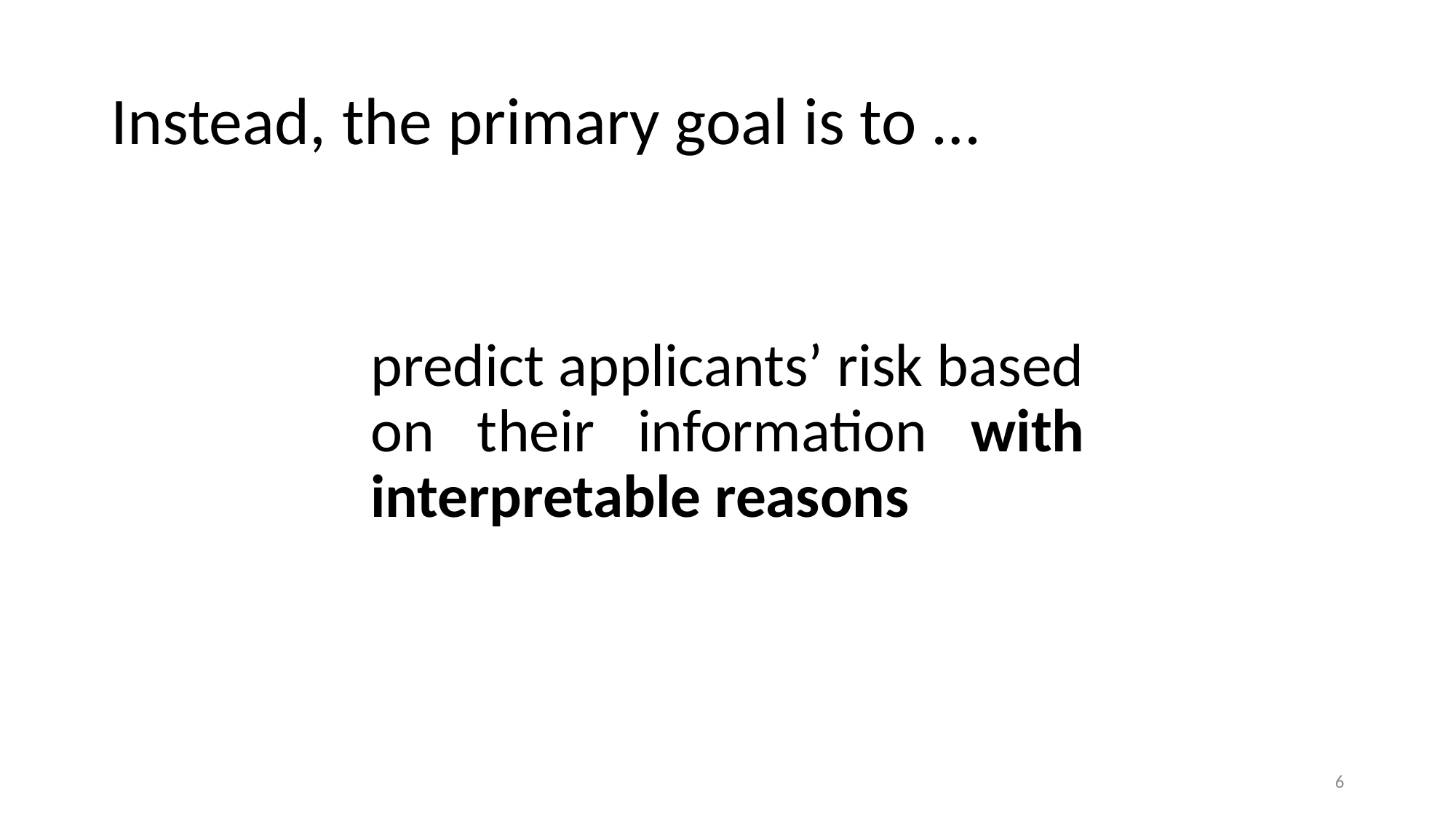

# Instead, the primary goal is to …
predict applicants’ risk based on their information with interpretable reasons
6